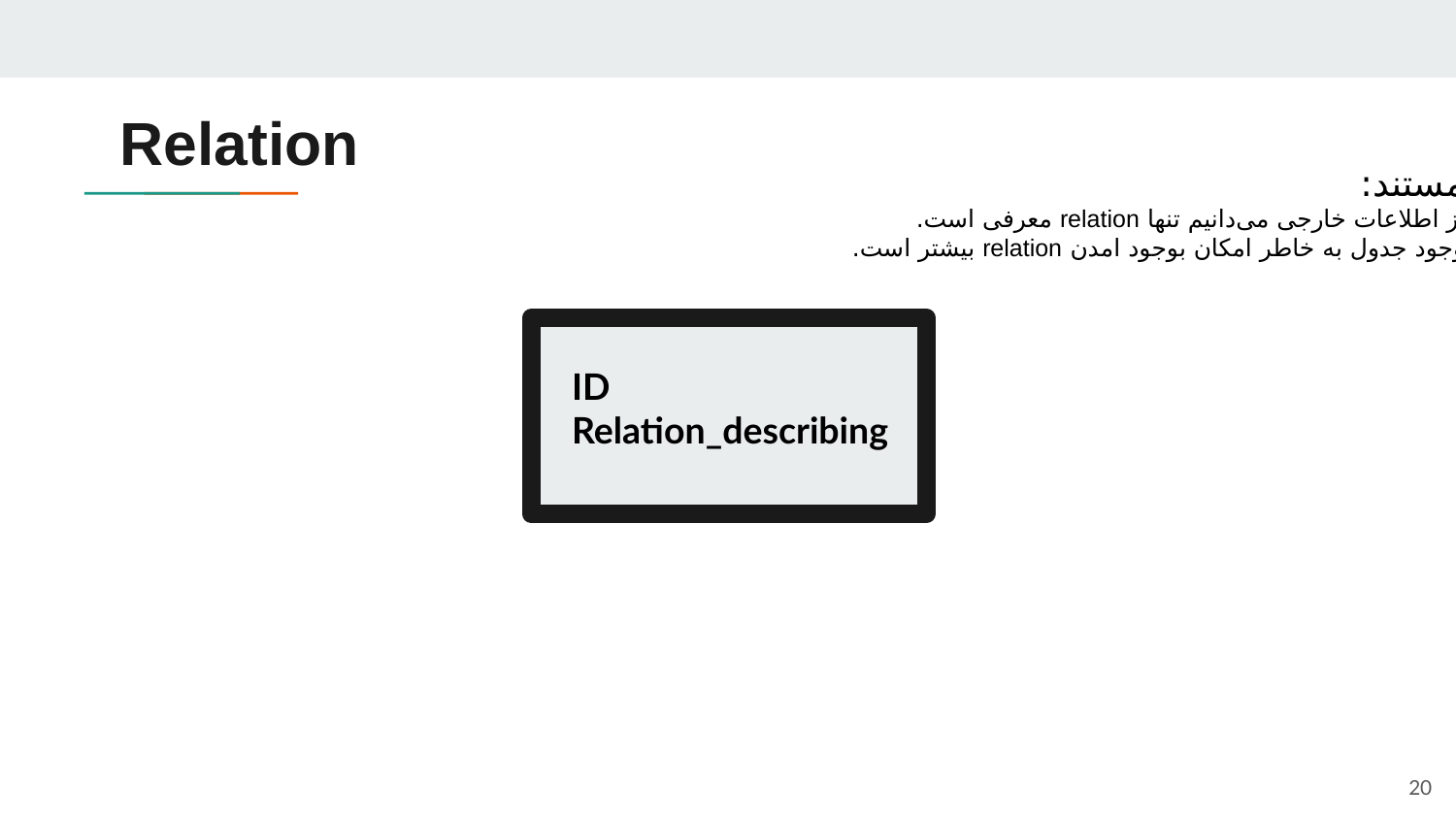

# Relation
مستند:
از اطلاعات خارجی می‌دانیم تنها relation معرفی است.
وجود جدول به خاطر امکان بوجود امدن relation بیشتر است.

ID
Relation_describing
20